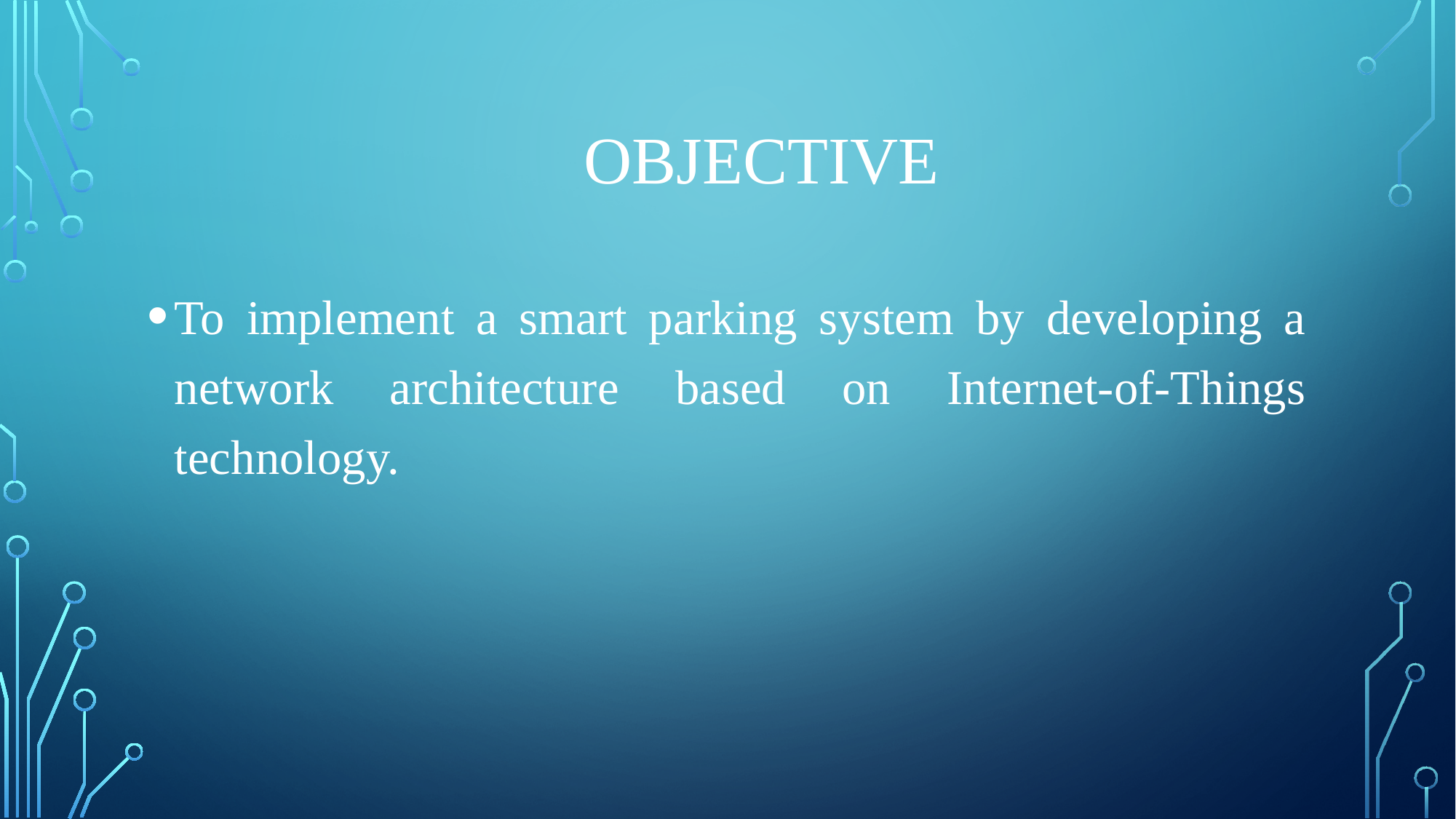

# OBJECTIVE
To implement a smart parking system by developing a network architecture based on Internet-of-Things technology.